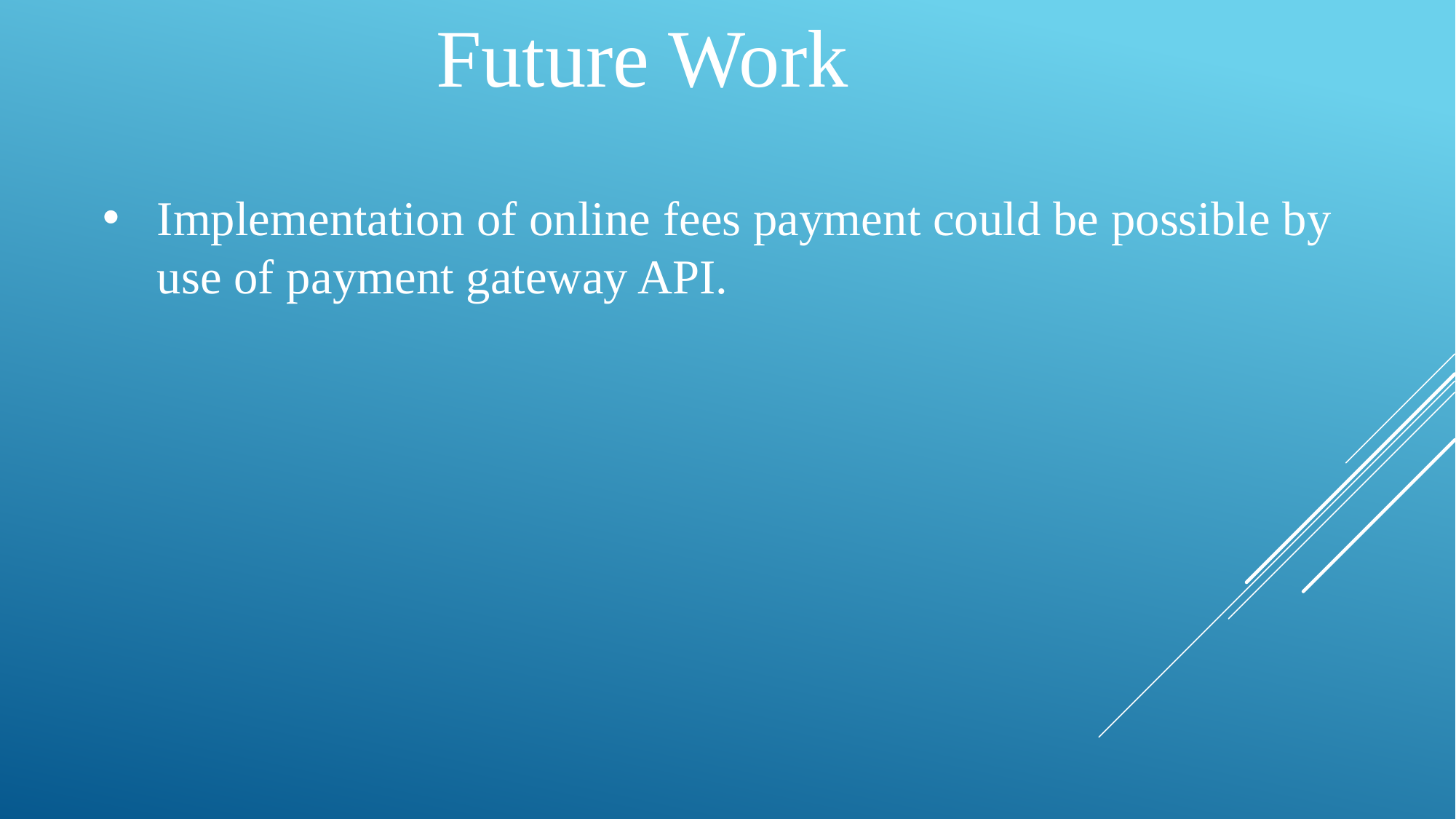

Future Work
Implementation of online fees payment could be possible by use of payment gateway API.